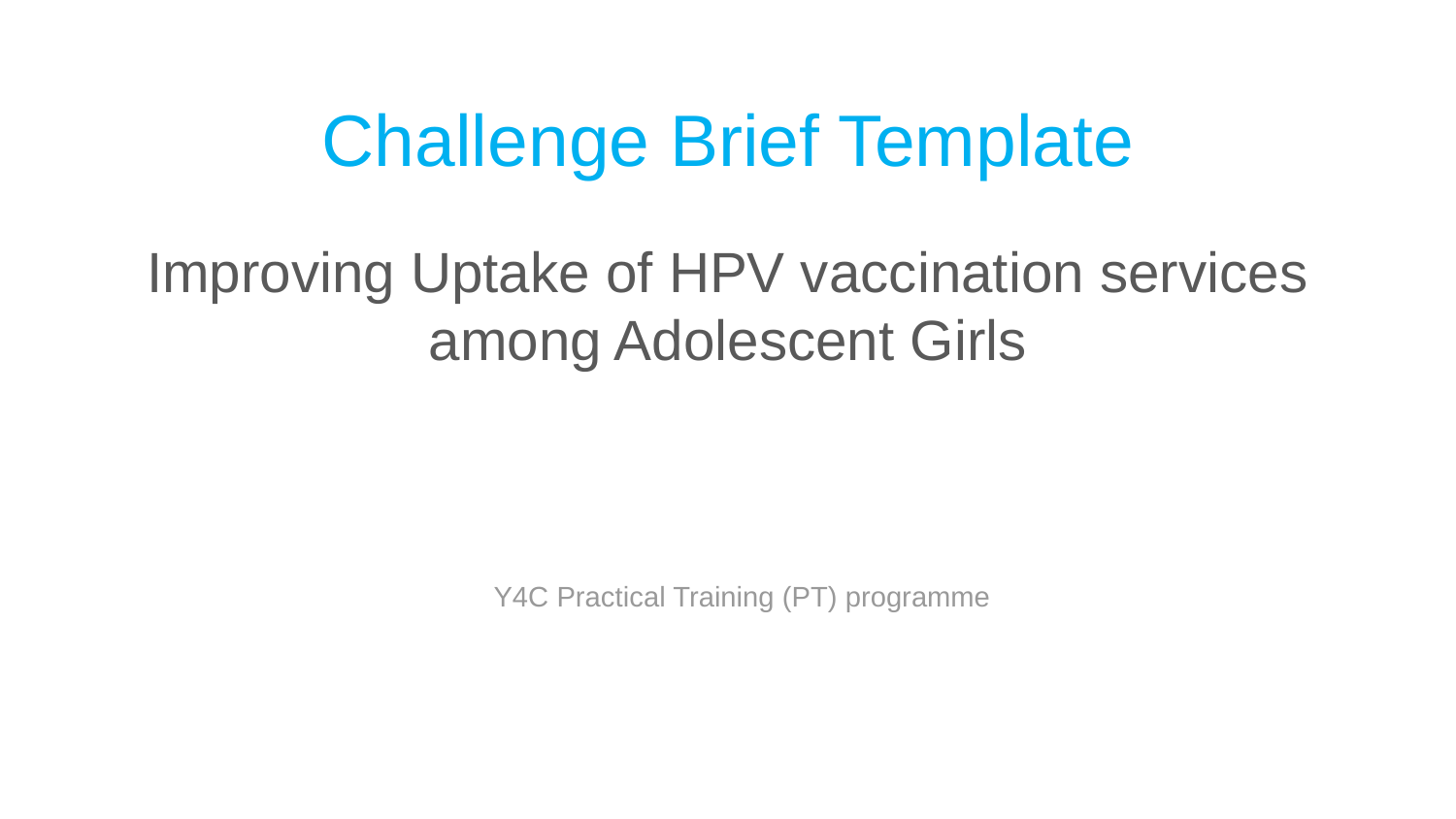

# Challenge Brief Template
Improving Uptake of HPV vaccination services among Adolescent Girls
Y4C Practical Training (PT) programme